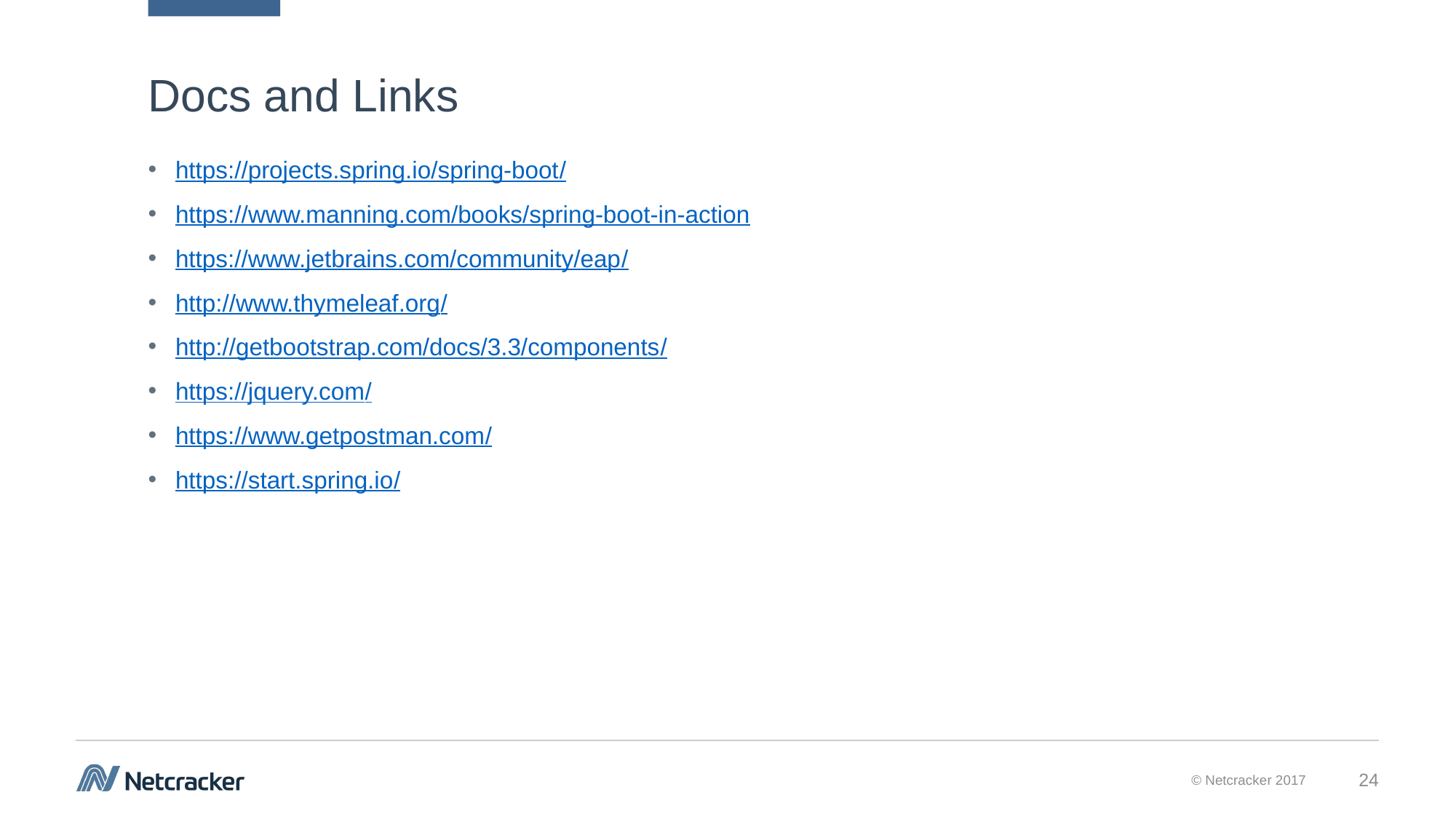

# Docs and Links
https://projects.spring.io/spring-boot/
https://www.manning.com/books/spring-boot-in-action
https://www.jetbrains.com/community/eap/
http://www.thymeleaf.org/
http://getbootstrap.com/docs/3.3/components/
https://jquery.com/
https://www.getpostman.com/
https://start.spring.io/